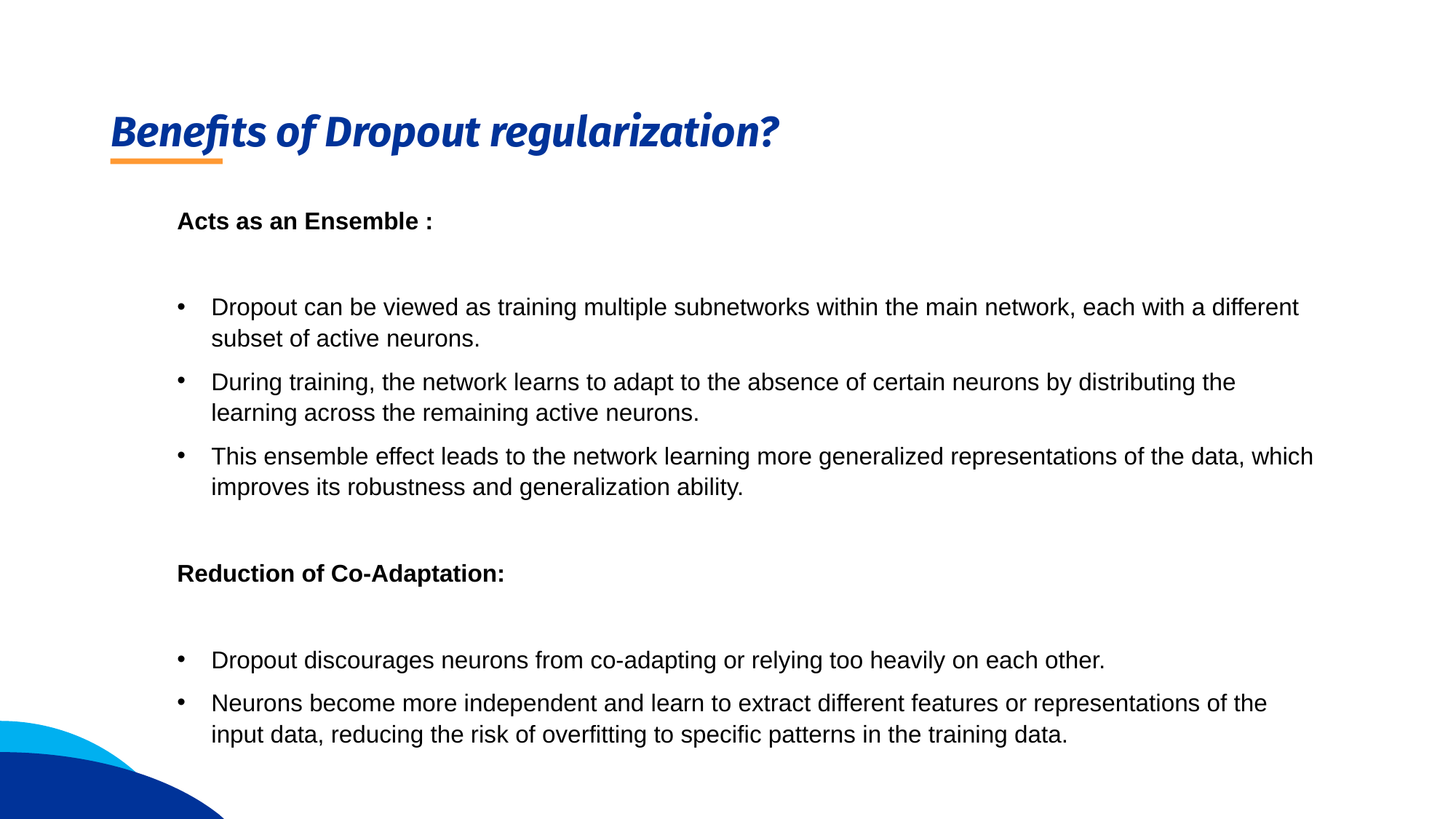

Benefits of Dropout regularization?

Acts as an Ensemble :

Dropout can be viewed as training multiple subnetworks within the main network, each with a different subset of active neurons.
During training, the network learns to adapt to the absence of certain neurons by distributing the learning across the remaining active neurons.
This ensemble effect leads to the network learning more generalized representations of the data, which improves its robustness and generalization ability.

Reduction of Co-Adaptation:

Dropout discourages neurons from co-adapting or relying too heavily on each other.
Neurons become more independent and learn to extract different features or representations of the input data, reducing the risk of overfitting to specific patterns in the training data.